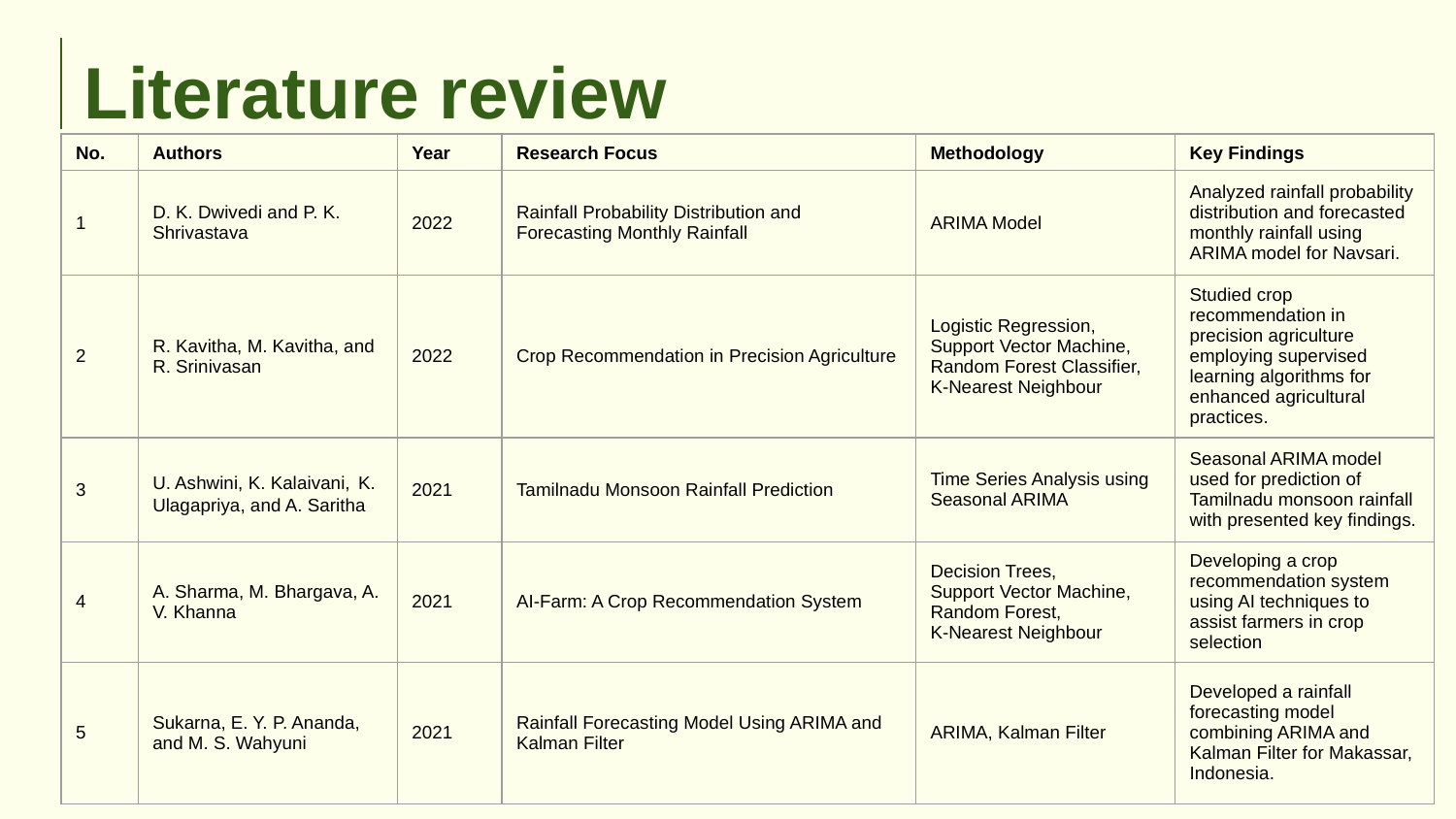

# Literature review
| No. | Authors | Year | Research Focus | Methodology | Key Findings |
| --- | --- | --- | --- | --- | --- |
| 1 | D. K. Dwivedi and P. K. Shrivastava | 2022 | Rainfall Probability Distribution and Forecasting Monthly Rainfall | ARIMA Model | Analyzed rainfall probability distribution and forecasted monthly rainfall using ARIMA model for Navsari. |
| 2 | R. Kavitha, M. Kavitha, and R. Srinivasan | 2022 | Crop Recommendation in Precision Agriculture | Logistic Regression, Support Vector Machine, Random Forest Classifier, K-Nearest Neighbour | Studied crop recommendation in precision agriculture employing supervised learning algorithms for enhanced agricultural practices. |
| 3 | U. Ashwini, K. Kalaivani, K. Ulagapriya, and A. Saritha | 2021 | Tamilnadu Monsoon Rainfall Prediction | Time Series Analysis using Seasonal ARIMA | Seasonal ARIMA model used for prediction of Tamilnadu monsoon rainfall with presented key findings. |
| 4 | A. Sharma, M. Bhargava, A. V. Khanna | 2021 | AI-Farm: A Crop Recommendation System | Decision Trees, Support Vector Machine, Random Forest, K-Nearest Neighbour | Developing a crop recommendation system using AI techniques to assist farmers in crop selection |
| 5 | Sukarna, E. Y. P. Ananda, and M. S. Wahyuni | 2021 | Rainfall Forecasting Model Using ARIMA and Kalman Filter | ARIMA, Kalman Filter | Developed a rainfall forecasting model combining ARIMA and Kalman Filter for Makassar, Indonesia. |